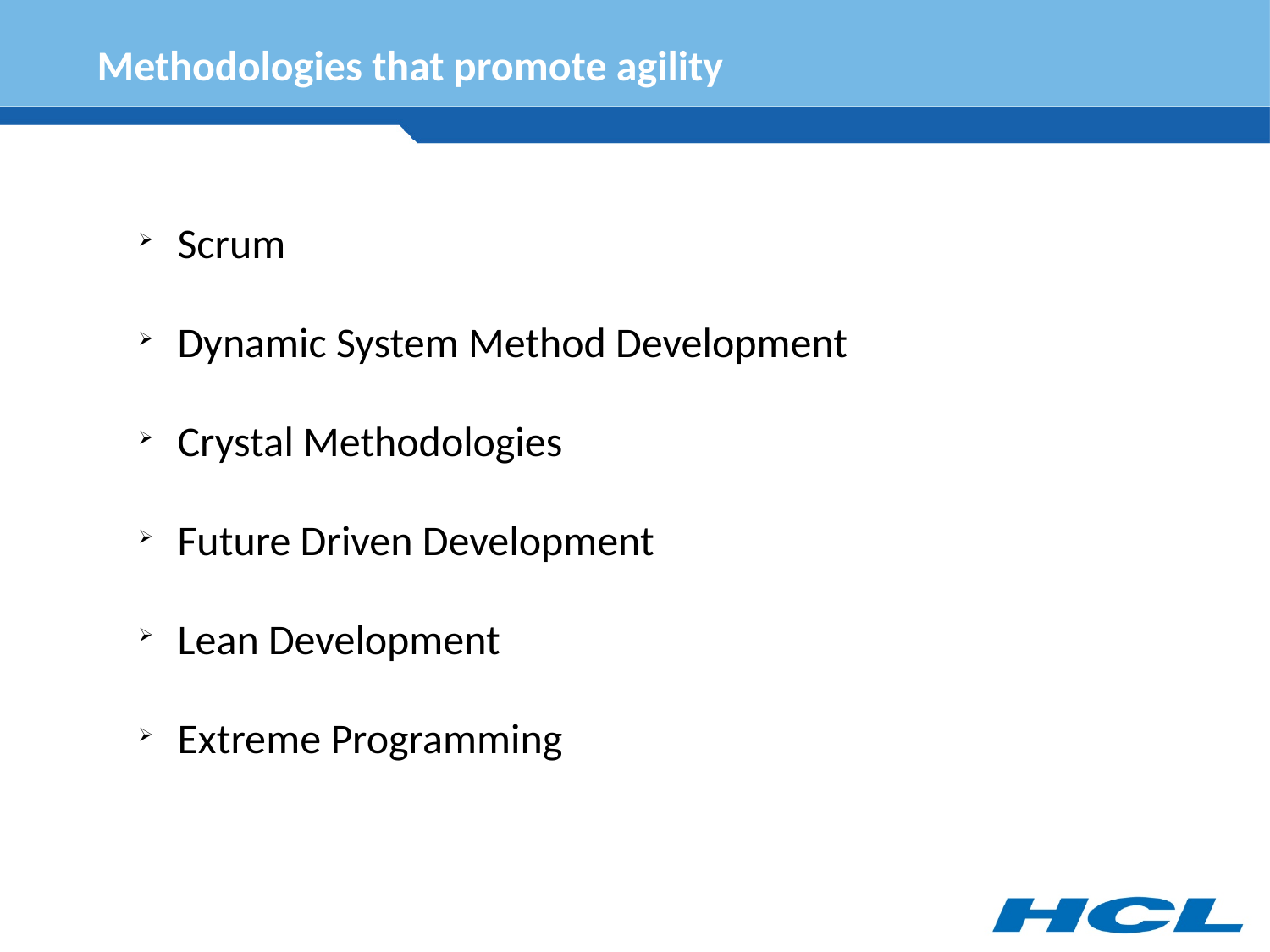

Methodologies that promote agility
Scrum
Dynamic System Method Development
Crystal Methodologies
Future Driven Development
Lean Development
Extreme Programming